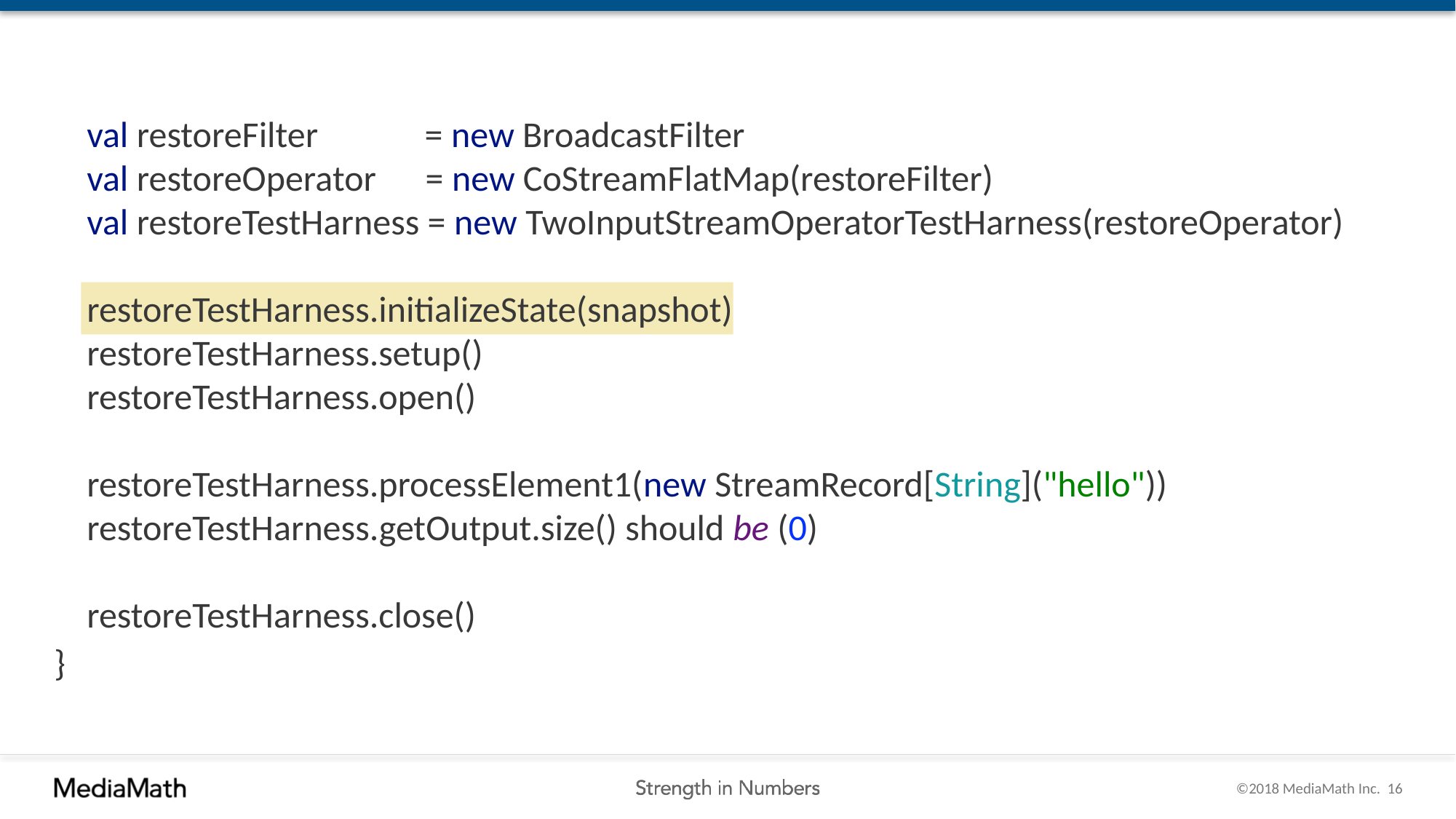

val restoreFilter             = new BroadcastFilter
    val restoreOperator      = new CoStreamFlatMap(restoreFilter)
    val restoreTestHarness = new TwoInputStreamOperatorTestHarness(restoreOperator)
    restoreTestHarness.initializeState(snapshot)
    restoreTestHarness.setup()
    restoreTestHarness.open()
    restoreTestHarness.processElement1(new StreamRecord[String]("hello"))
    restoreTestHarness.getOutput.size() should be (0)
    restoreTestHarness.close()
}